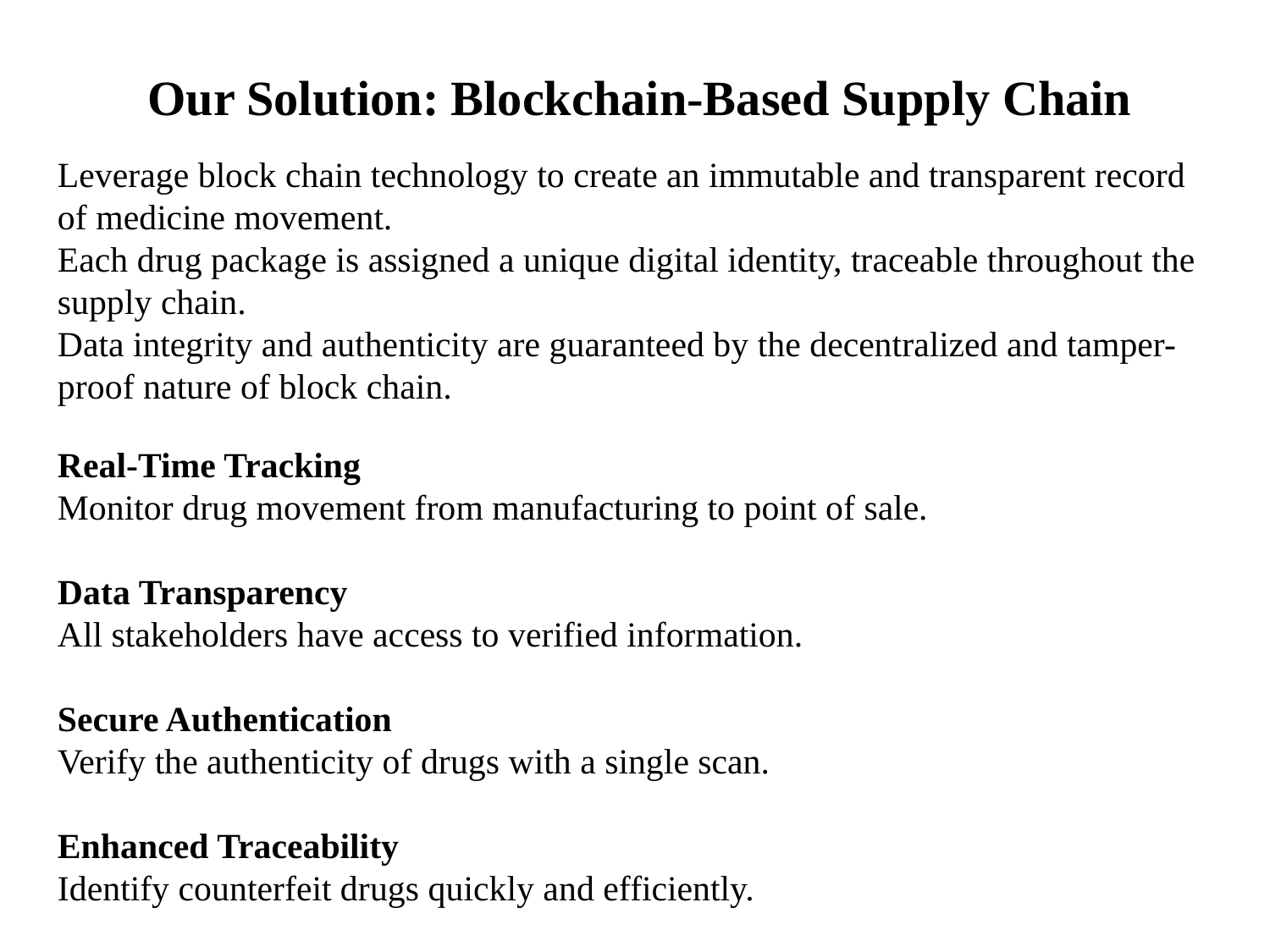

# Our Solution: Blockchain-Based Supply Chain
Leverage block chain technology to create an immutable and transparent record of medicine movement.
Each drug package is assigned a unique digital identity, traceable throughout the supply chain.
Data integrity and authenticity are guaranteed by the decentralized and tamper-proof nature of block chain.
Real-Time Tracking
Monitor drug movement from manufacturing to point of sale.

Data Transparency
All stakeholders have access to verified information.

Secure Authentication
Verify the authenticity of drugs with a single scan.

Enhanced Traceability
Identify counterfeit drugs quickly and efficiently.